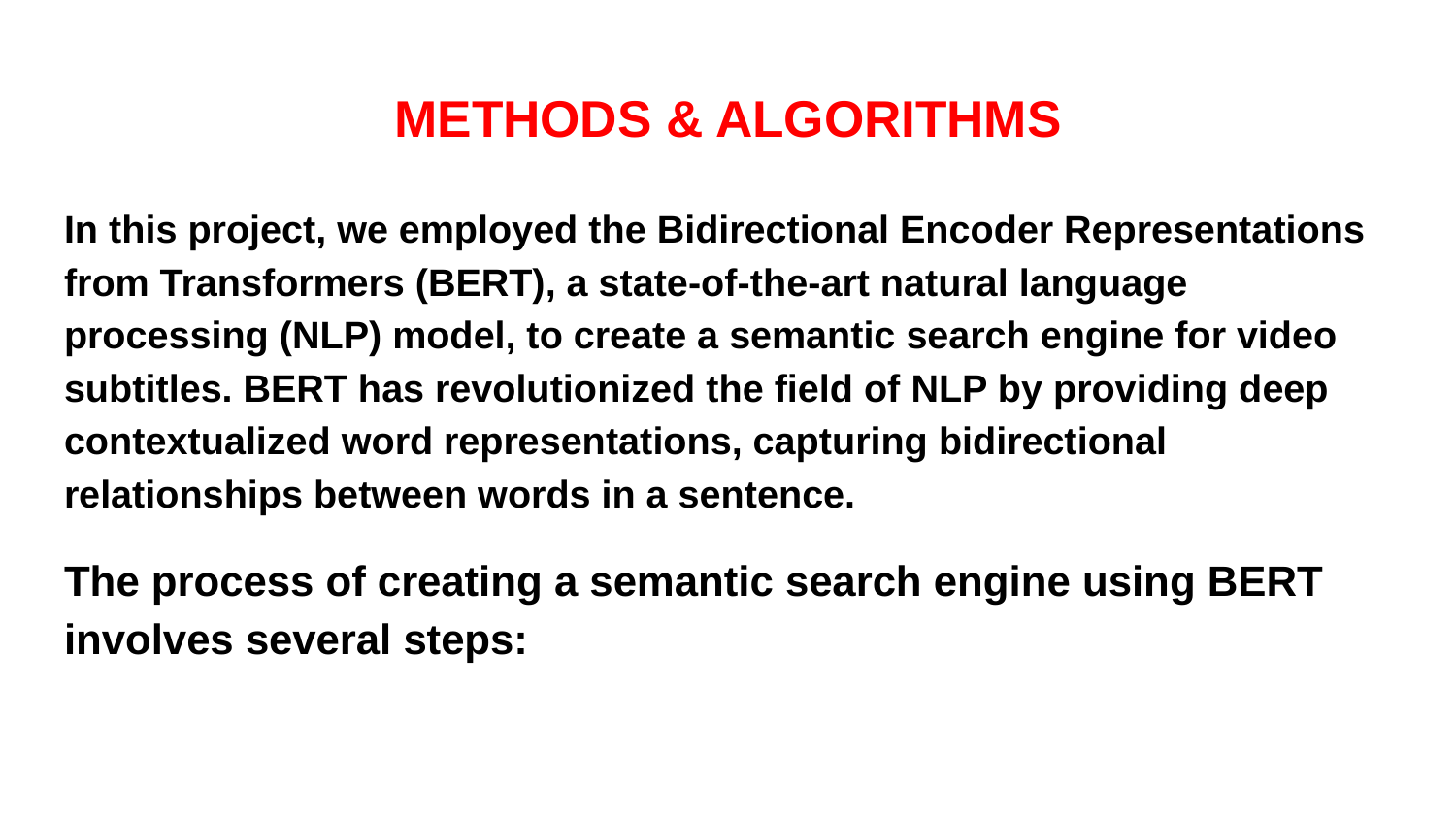

# METHODS & ALGORITHMS
In this project, we employed the Bidirectional Encoder Representations from Transformers (BERT), a state-of-the-art natural language processing (NLP) model, to create a semantic search engine for video subtitles. BERT has revolutionized the field of NLP by providing deep contextualized word representations, capturing bidirectional relationships between words in a sentence.
The process of creating a semantic search engine using BERT involves several steps: